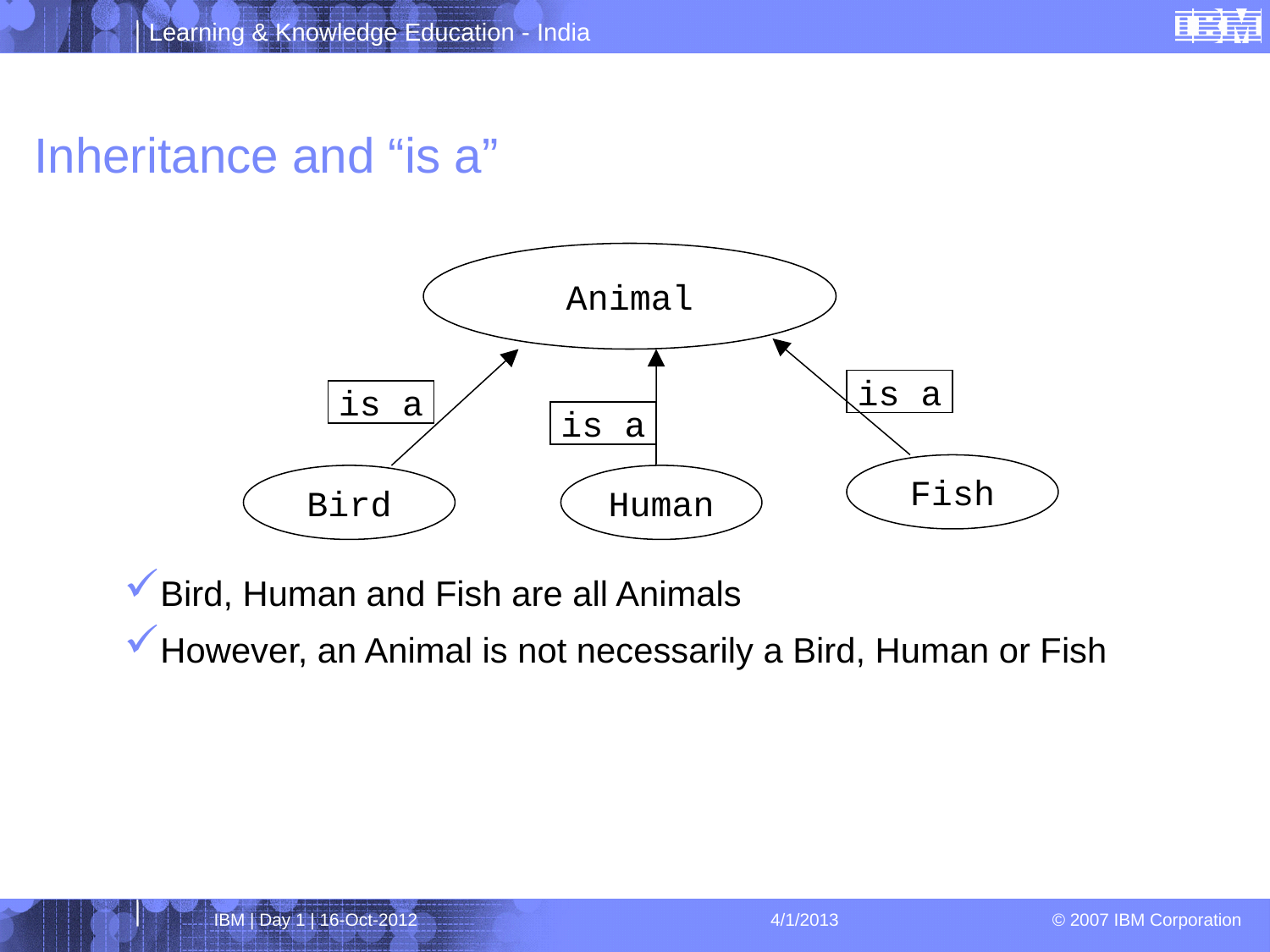

# Inheritance and “is a”
Animal

is a
is a
is a
Fish
Bird
Human
Bird, Human and Fish are all Animals
However, an Animal is not necessarily a Bird, Human or Fish

IBM | Day 1 | 16-Oct-2012
4/1/2013